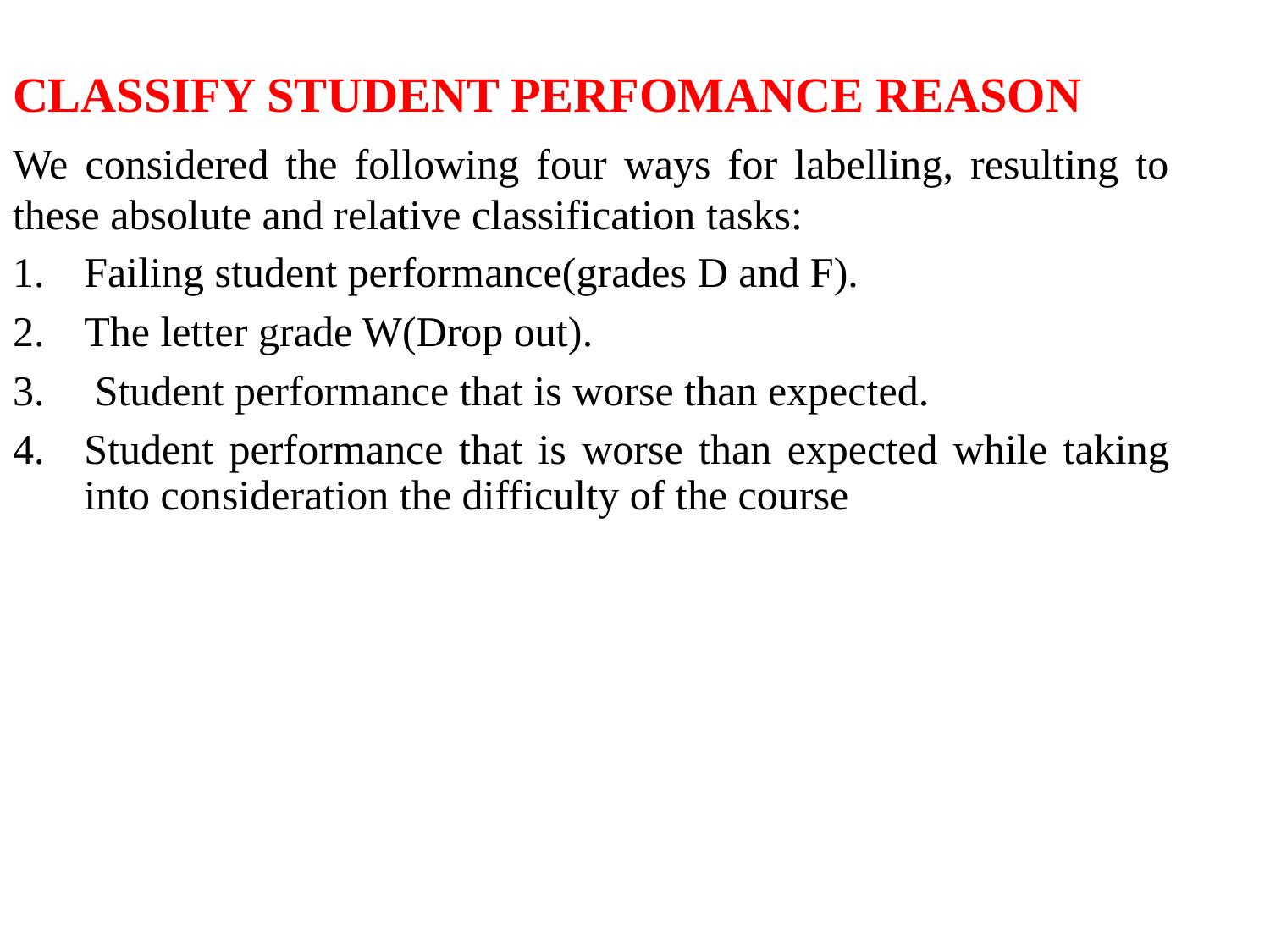

CLASSIFY STUDENT PERFOMANCE REASON
We considered the following four ways for labelling, resulting to these absolute and relative classification tasks:
Failing student performance(grades D and F).
The letter grade W(Drop out).
 Student performance that is worse than expected.
Student performance that is worse than expected while taking into consideration the difficulty of the course